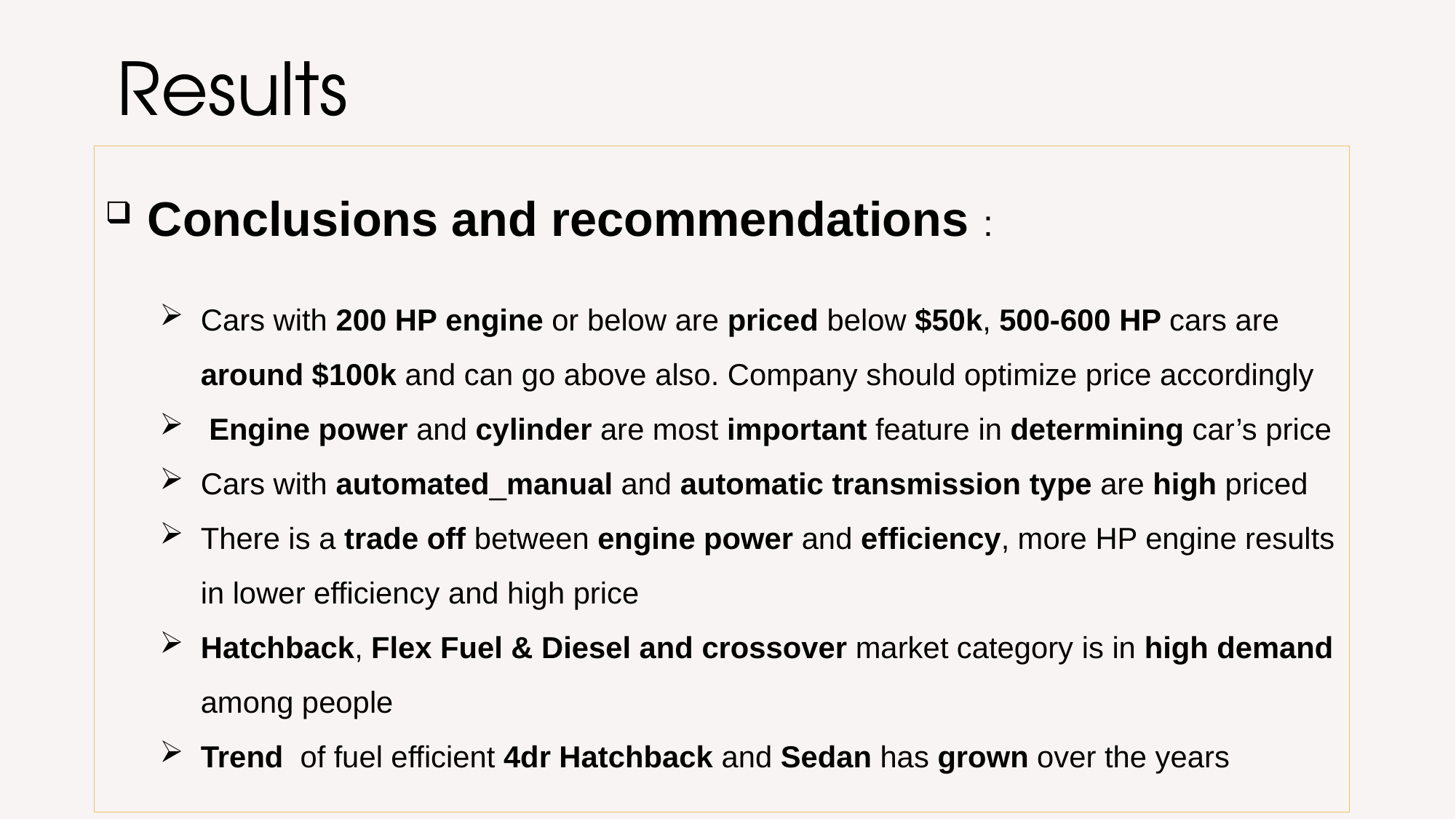

# Results

 Conclusions and recommendations :

Cars with 200 HP engine or below are priced below $50k, 500-600 HP cars are around $100k and can go above also. Company should optimize price accordingly
 Engine power and cylinder are most important feature in determining car’s price
Cars with automated_manual and automatic transmission type are high priced
There is a trade off between engine power and efficiency, more HP engine results in lower efficiency and high price
Hatchback, Flex Fuel & Diesel and crossover market category is in high demand among people
Trend  of fuel efficient 4dr Hatchback and Sedan has grown over the years